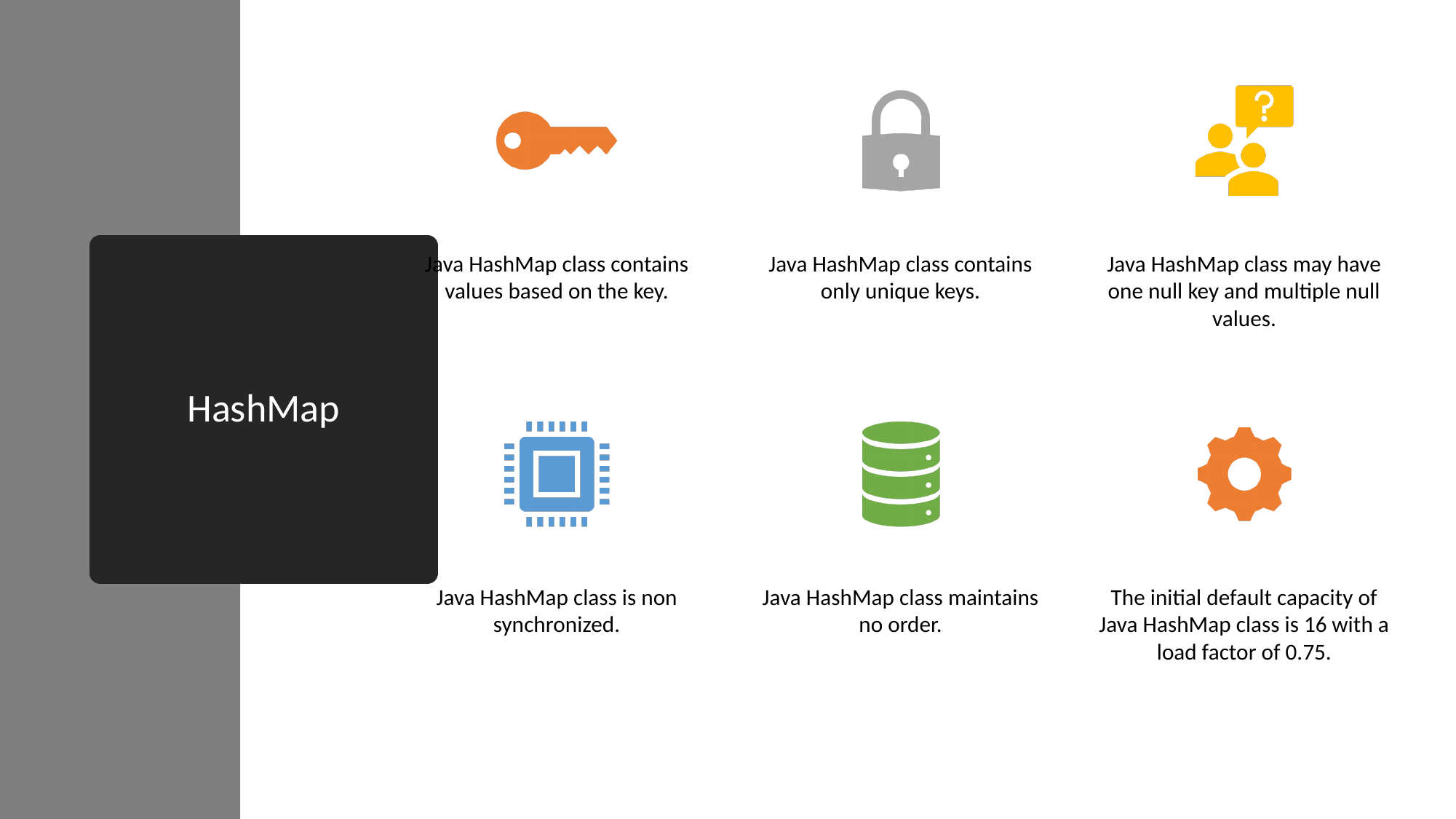

Java HashMap class contains values based on the key.
Java HashMap class contains only unique keys.
Java HashMap class may have one null key and multiple null values.
Java HashMap class is non synchronized.
Java HashMap class maintains no order.
The initial default capacity of Java HashMap class is 16 with a load factor of 0.75.
# HashMap